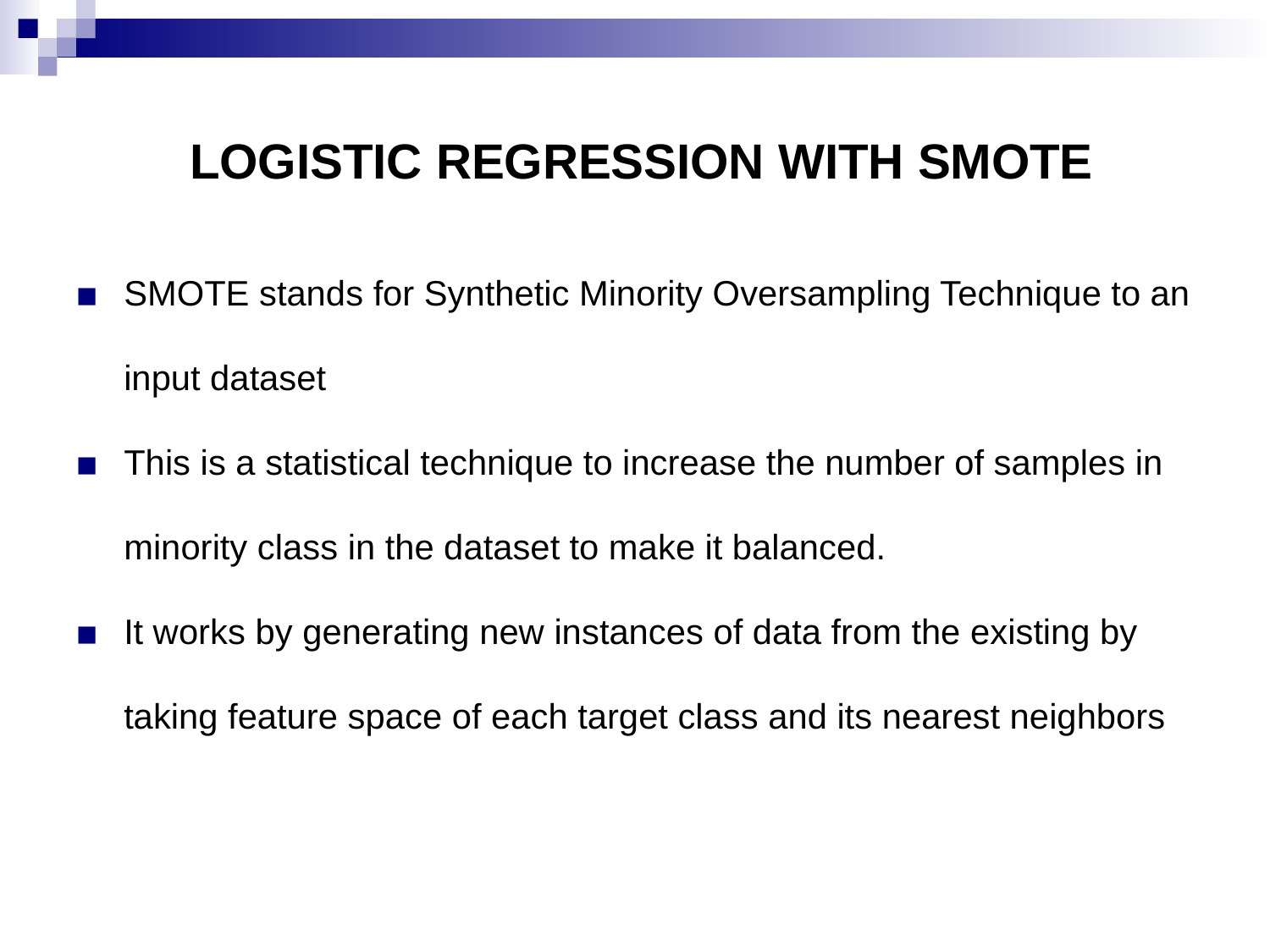

# LOGISTIC REGRESSION WITH SMOTE
SMOTE stands for Synthetic Minority Oversampling Technique to an input dataset
This is a statistical technique to increase the number of samples in minority class in the dataset to make it balanced.
It works by generating new instances of data from the existing by taking feature space of each target class and its nearest neighbors